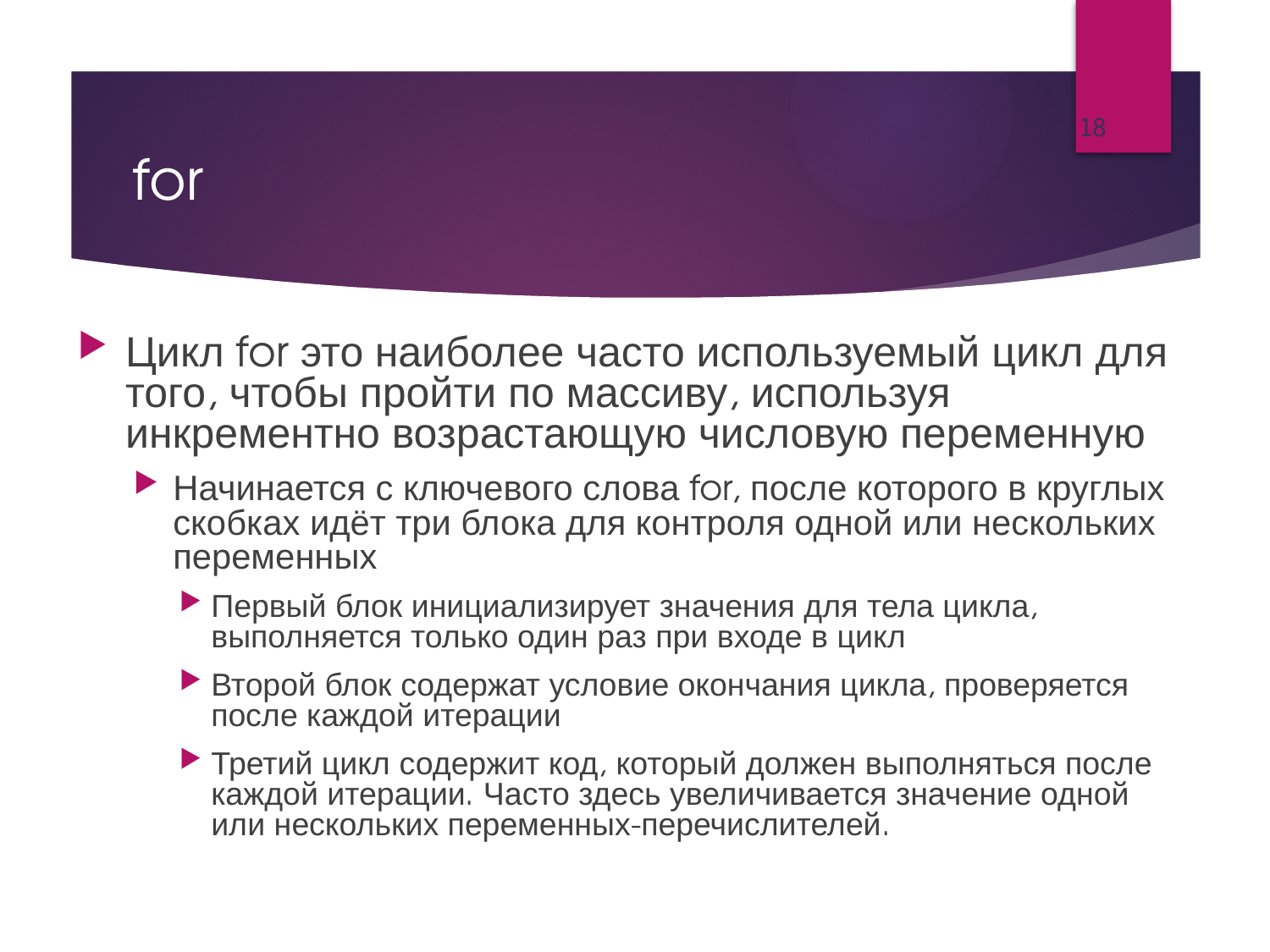

18
# for
Цикл for это наиболее часто используемый цикл для того, чтобы пройти по массиву, используя инкрементно возрастающую числовую переменную
Начинается с ключевого слова for, после которого в круглых скобках идёт три блока для контроля одной или нескольких переменных
Первый блок инициализирует значения для тела цикла, выполняется только один раз при входе в цикл
Второй блок содержат условие окончания цикла, проверяется после каждой итерации
Третий цикл содержит код, который должен выполняться после каждой итерации. Часто здесь увеличивается значение одной или нескольких переменных-перечислителей.